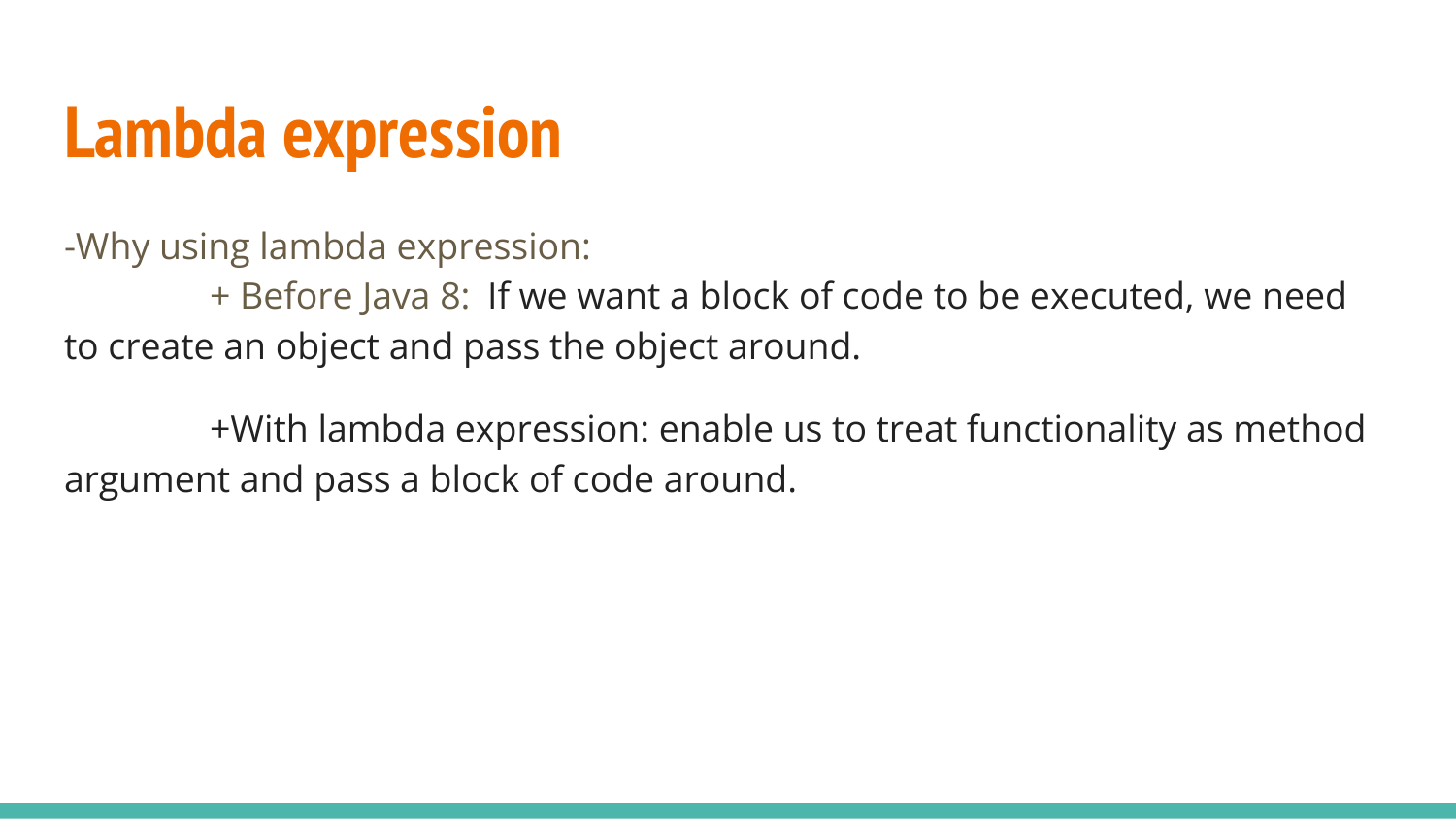

# Lambda expression
-Why using lambda expression:
  	+ Before Java 8:  If we want a block of code to be executed, we need to create an object and pass the object around.
	+With lambda expression: enable us to treat functionality as method argument and pass a block of code around.